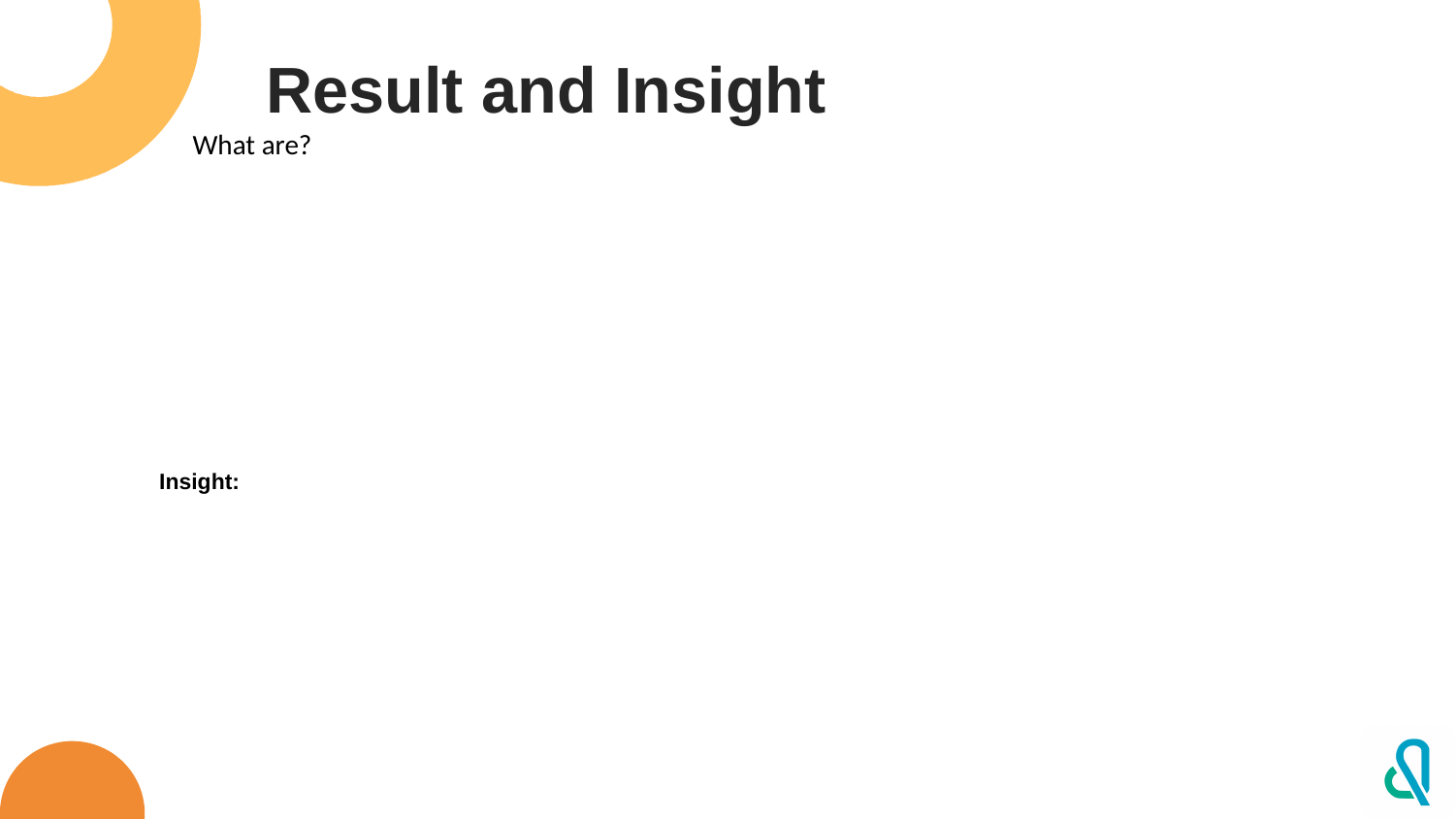

# Result and Insight
What are?
Insight: